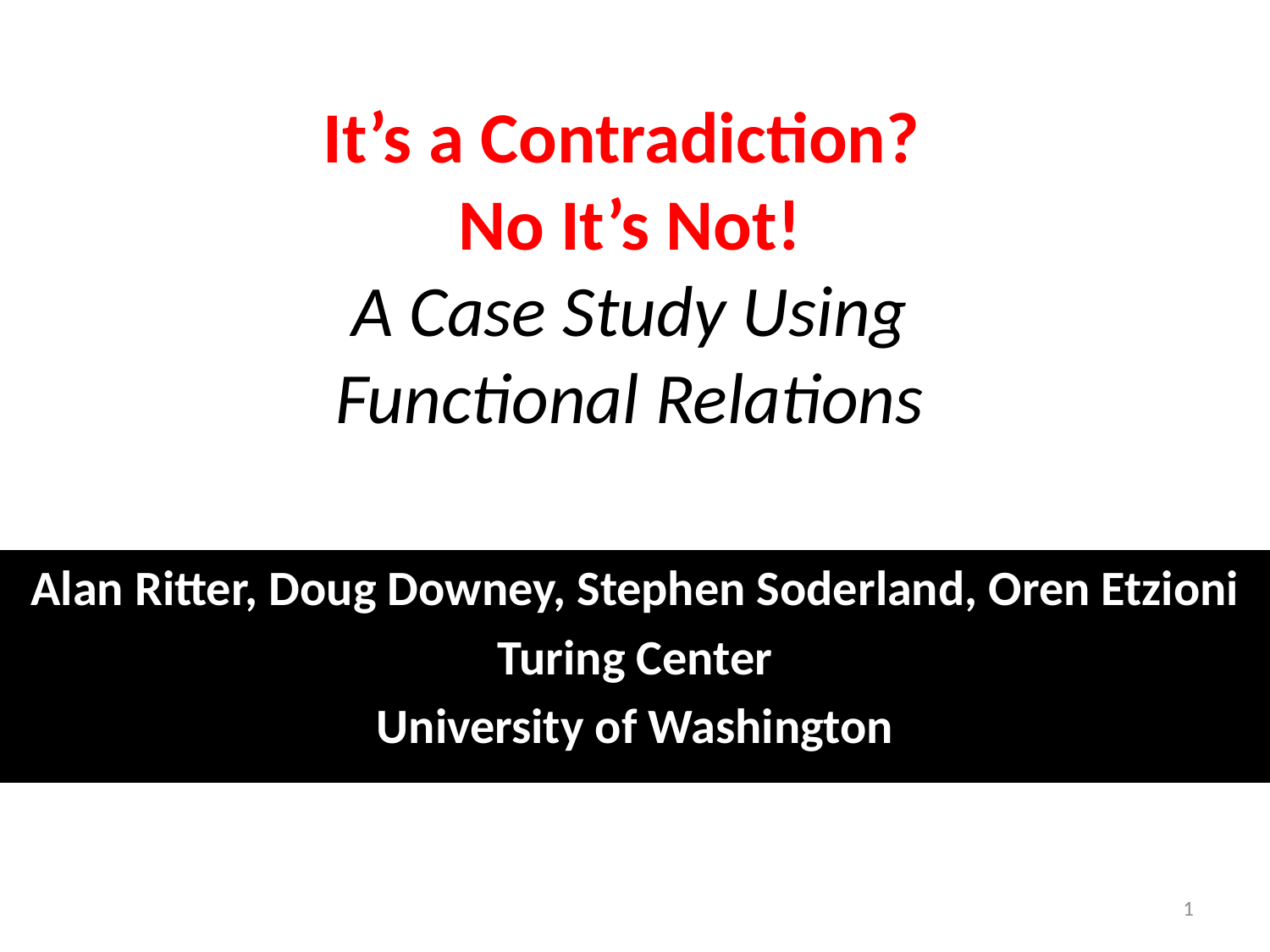

# It’s a Contradiction? No It’s Not! A Case Study Using Functional Relations
Alan Ritter, Doug Downey, Stephen Soderland, Oren Etzioni
Turing Center
University of Washington
1